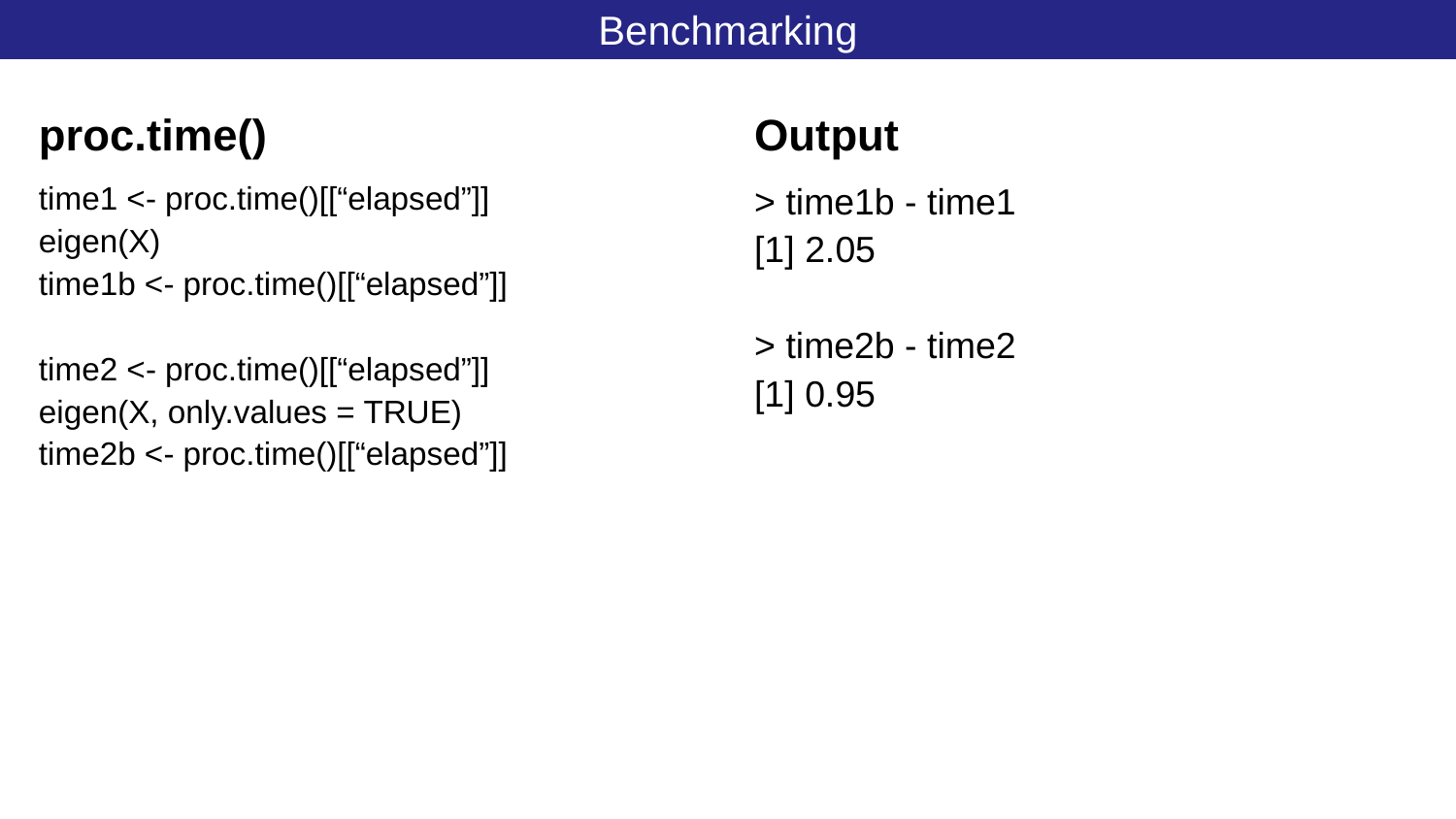

# Benchmarking
31
proc.time()
Output
time1 <- proc.time()[[“elapsed”]]
eigen(X)
time1b <- proc.time()[[“elapsed”]]

time2 <- proc.time()[[“elapsed”]]
eigen(X, only.values = TRUE)
time2b <- proc.time()[[“elapsed”]]
> time1b - time1
[1] 2.05

> time2b - time2
[1] 0.95